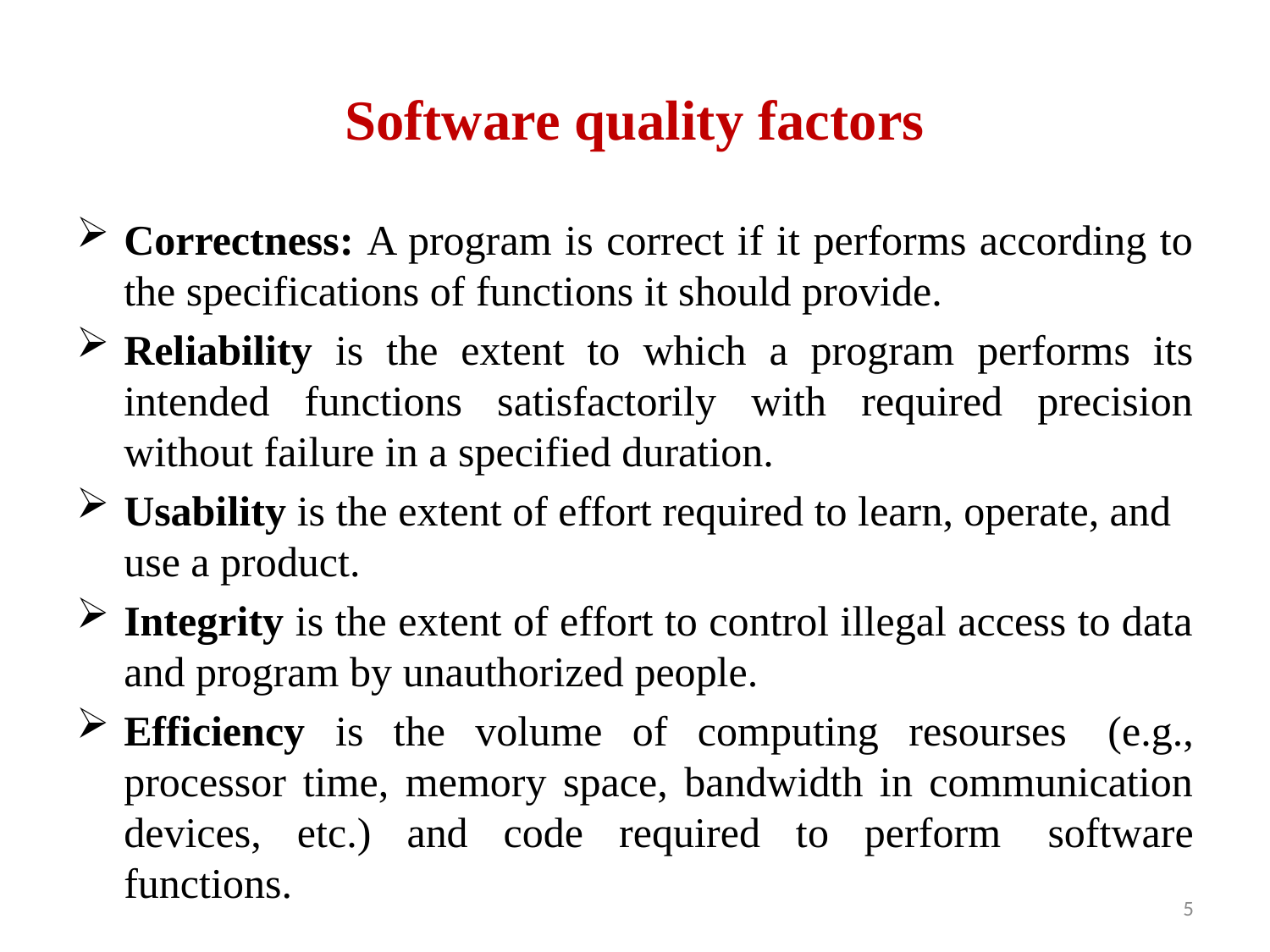

# Software quality factors
Correctness: A program is correct if it performs according to the specifications of functions it should provide.
Reliability is the extent to which a program performs its intended functions satisfactorily with required precision without failure in a specified duration.
Usability is the extent of effort required to learn, operate, and use a product.
Integrity is the extent of effort to control illegal access to data and program by unauthorized people.
Efficiency is the volume of computing resourses  (e.g., processor time, memory space, bandwidth in communication devices, etc.) and code required to perform  software functions.
5